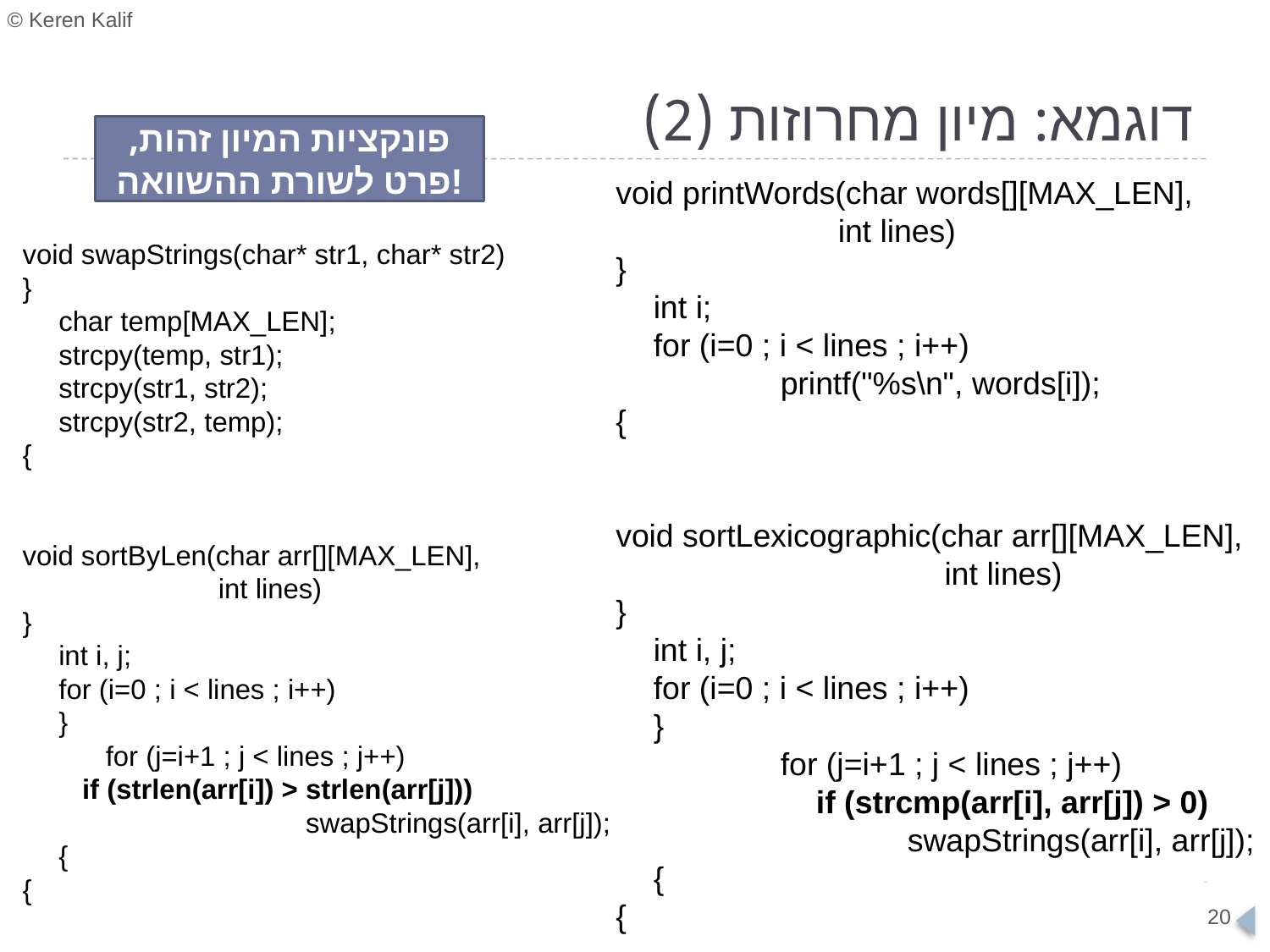

# דוגמא: מיון מחרוזות (2)
פונקציות המיון זהות, פרט לשורת ההשוואה!
void printWords(char words[][MAX_LEN],
                         int lines)
}
	int i;
	for (i=0 ; i < lines ; i++)
		printf("%s\n", words[i]);
{

void sortLexicographic(char arr[][MAX_LEN],
                                     int lines)
}
	int i, j;
	for (i=0 ; i < lines ; i++)
	}
		for (j=i+1 ; j < lines ; j++)
		    if (strcmp(arr[i], arr[j]) > 0)
			swapStrings(arr[i], arr[j]);
	{
{

void swapStrings(char* str1, char* str2)
}
	char temp[MAX_LEN];
	strcpy(temp, str1);
	strcpy(str1, str2);
	strcpy(str2, temp);
{

void sortByLen(char arr[][MAX_LEN],
                         int lines)
}
	int i, j;
	for (i=0 ; i < lines ; i++)
	}
	      for (j=i+1 ; j < lines ; j++)
		   if (strlen(arr[i]) > strlen(arr[j]))
	  	   	   swapStrings(arr[i], arr[j]);
	{
{